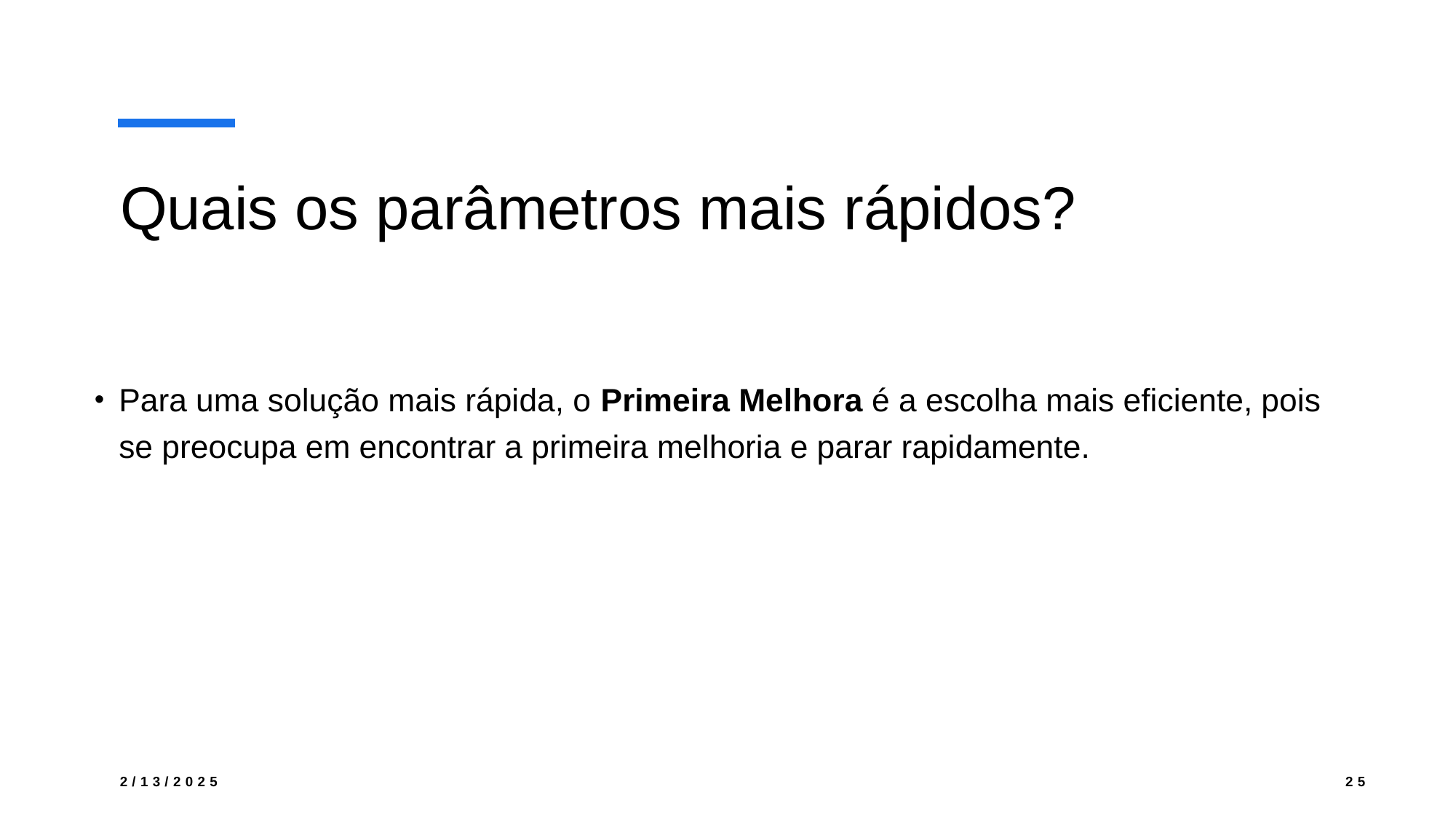

# Quais os parâmetros mais rápidos?
Para uma solução mais rápida, o Primeira Melhora é a escolha mais eficiente, pois se preocupa em encontrar a primeira melhoria e parar rapidamente.
2/13/2025

25